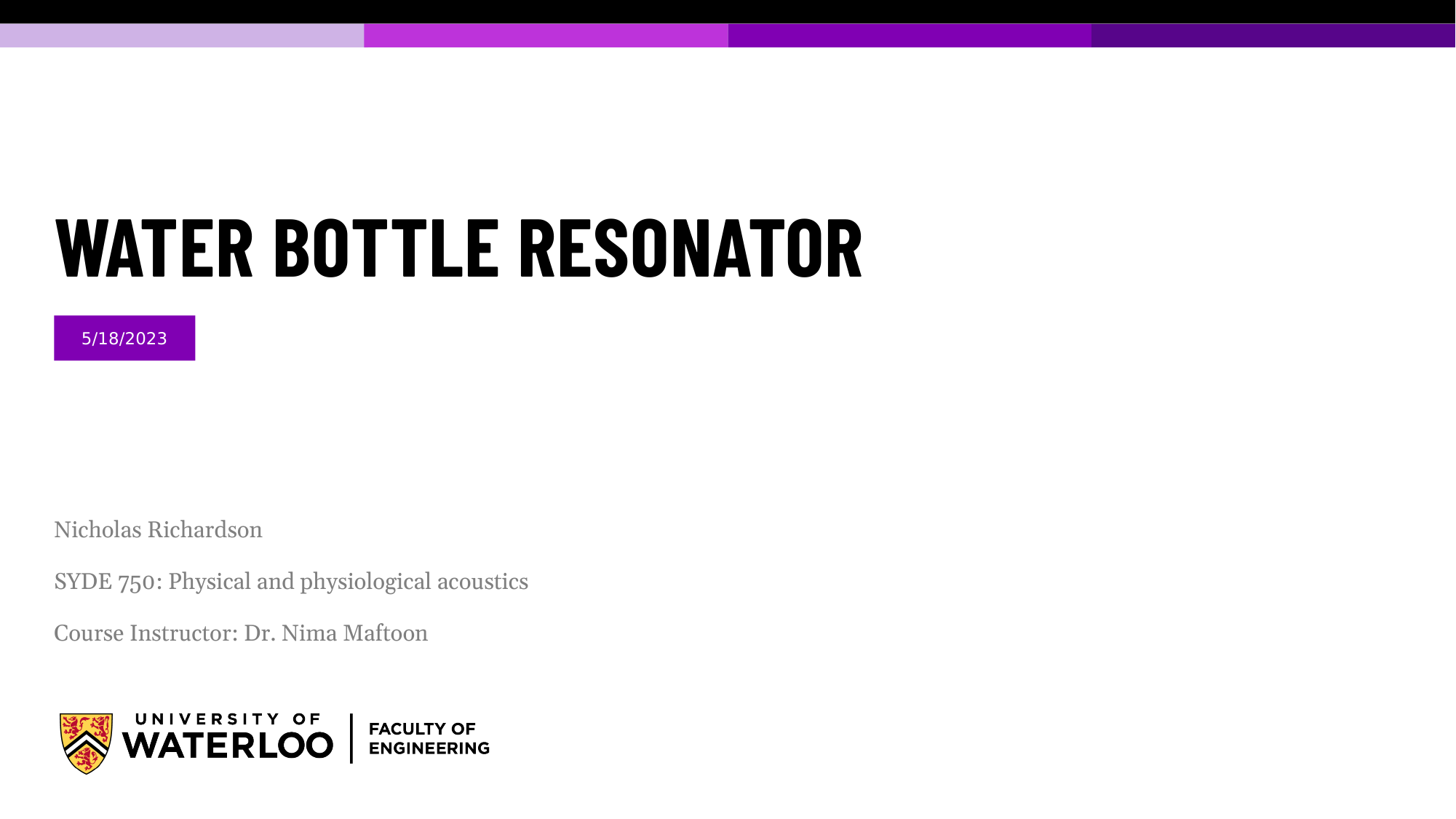

# Water Bottle Resonator
5/18/2023
Nicholas Richardson
SYDE 750: Physical and physiological acoustics​
Course Instructor: Dr. Nima Maftoon